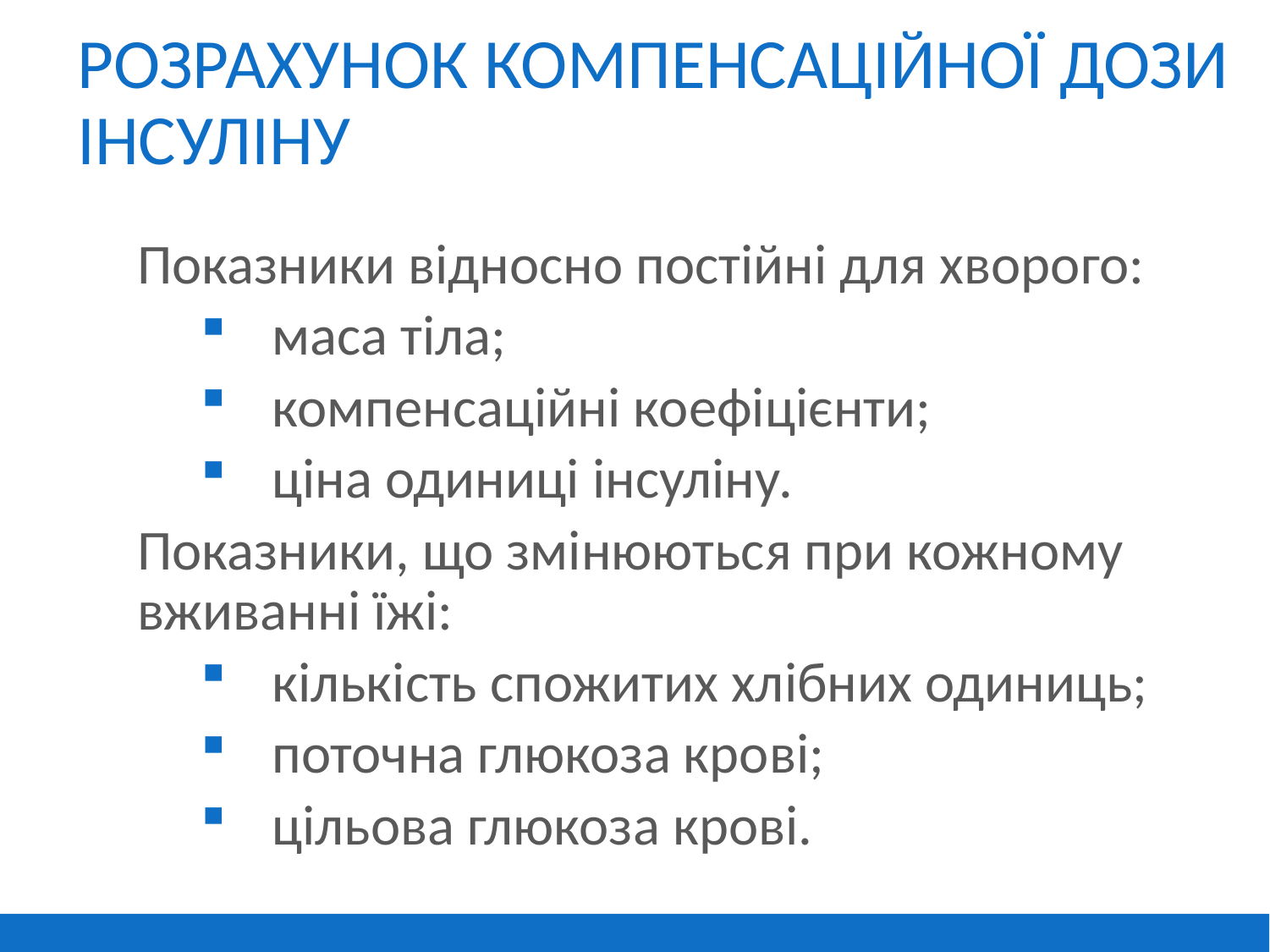

# Розрахунок компенсаційної дози інсуліну
Показники відносно постійні для хворого:
маса тіла;
компенсаційні коефіцієнти;
ціна одиниці інсуліну.
Показники, що змінюються при кожному вживанні їжі:
кількість спожитих хлібних одиниць;
поточна глюкоза крові;
цільова глюкоза крові.